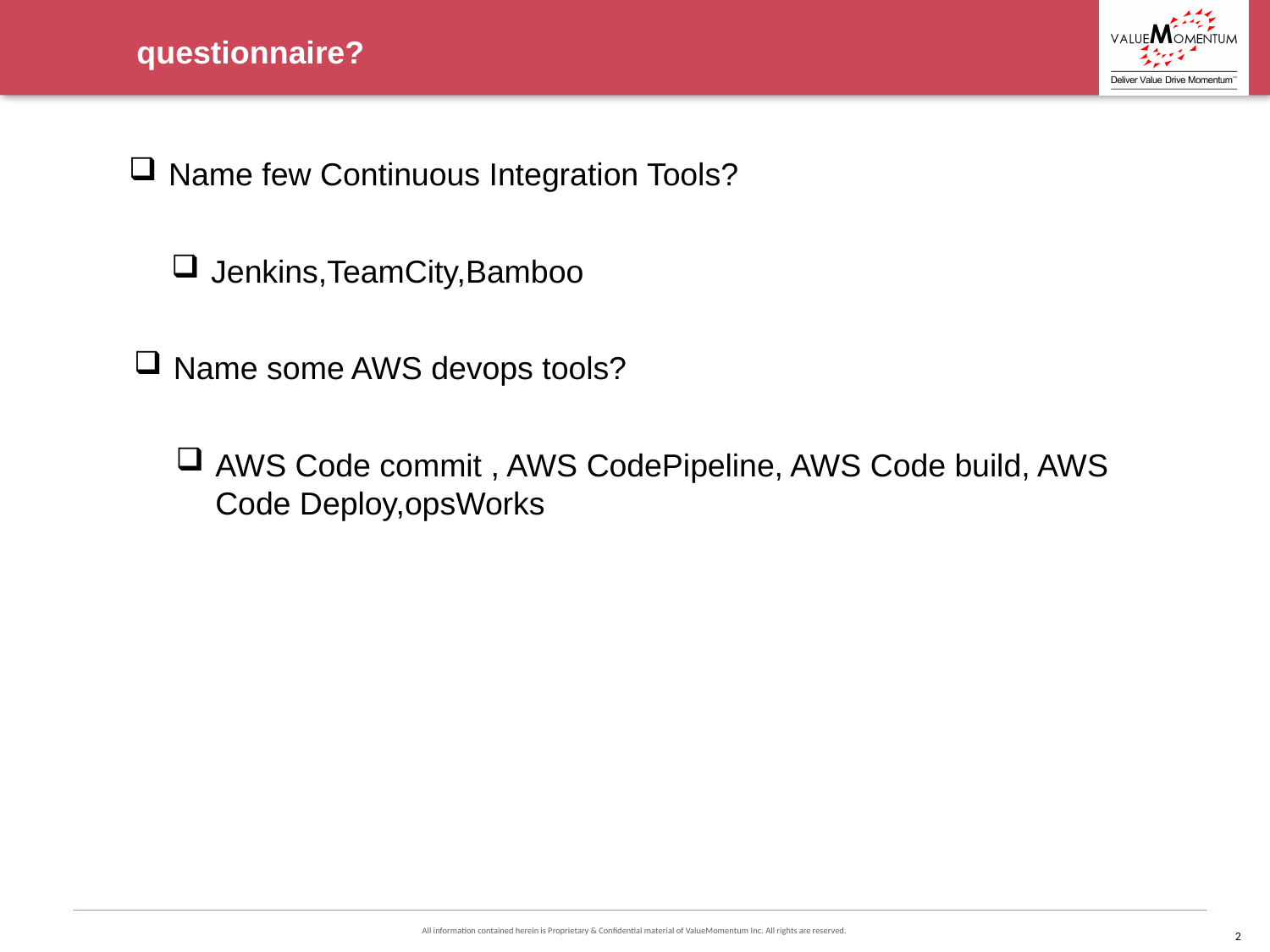

questionnaire?
Name few Continuous Integration Tools?
Jenkins,TeamCity,Bamboo
Name some AWS devops tools?
AWS Code commit , AWS CodePipeline, AWS Code build, AWS Code Deploy,opsWorks